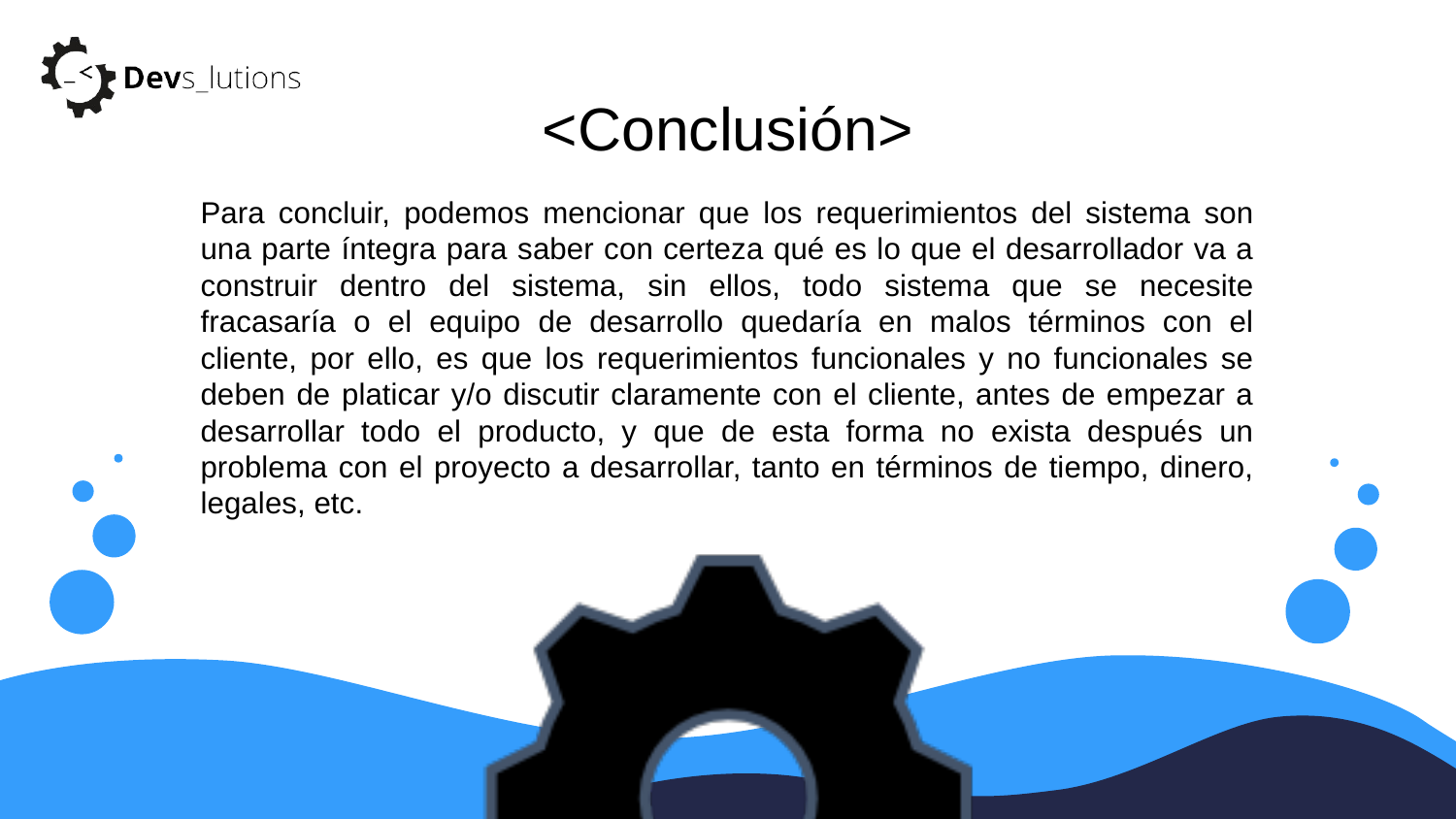

<Conclusión>
Para concluir, podemos mencionar que los requerimientos del sistema son una parte íntegra para saber con certeza qué es lo que el desarrollador va a construir dentro del sistema, sin ellos, todo sistema que se necesite fracasaría o el equipo de desarrollo quedaría en malos términos con el cliente, por ello, es que los requerimientos funcionales y no funcionales se deben de platicar y/o discutir claramente con el cliente, antes de empezar a desarrollar todo el producto, y que de esta forma no exista después un problema con el proyecto a desarrollar, tanto en términos de tiempo, dinero, legales, etc.